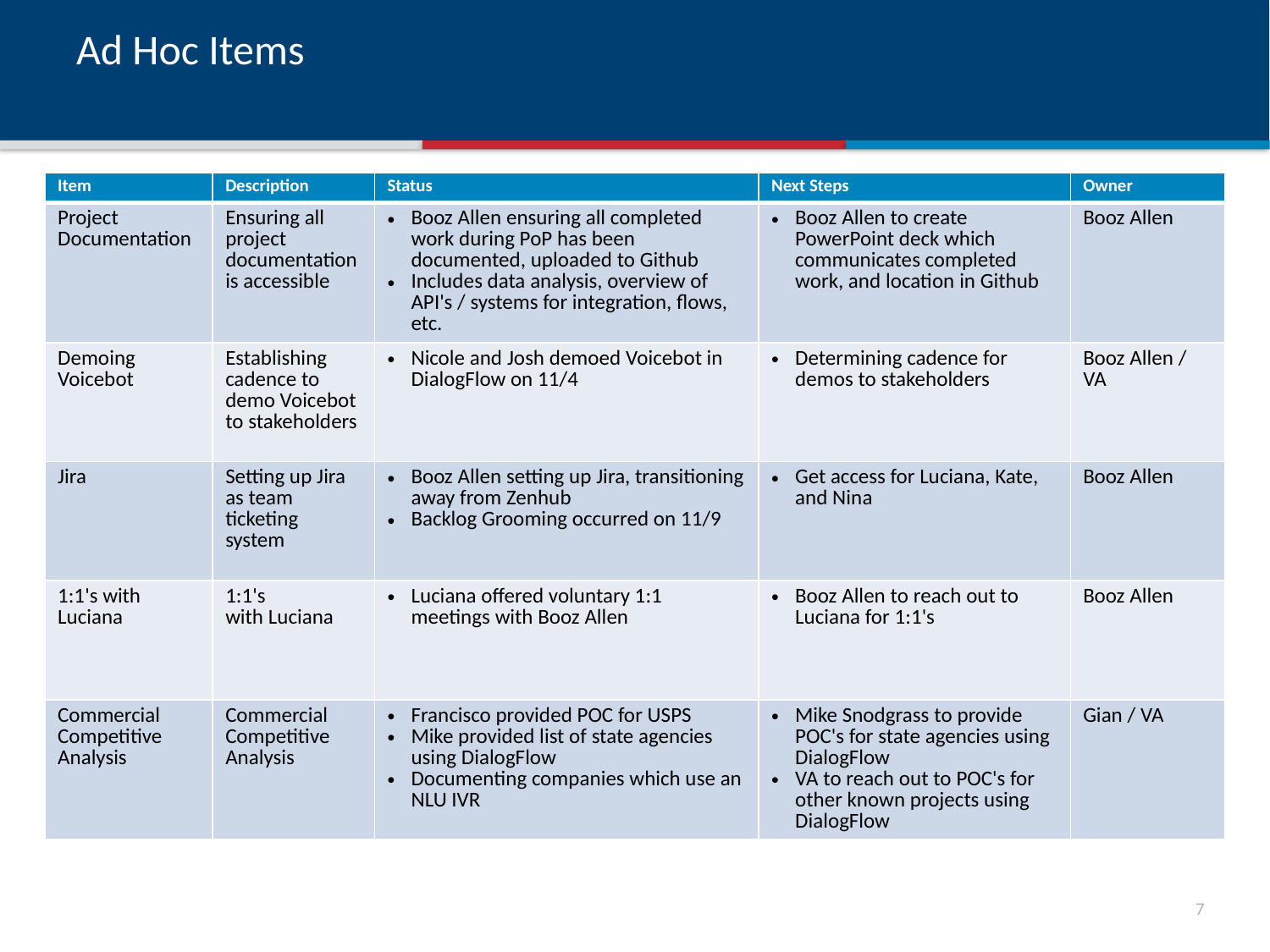

# Ad Hoc Items
| Item​ | Description​ | Status​ | Next Steps​ | Owner​ |
| --- | --- | --- | --- | --- |
| Project Documentation | Ensuring all project documentation is accessible | Booz Allen ensuring all completed work during PoP has been documented, uploaded to Github Includes data analysis, overview of API's / systems for integration, flows, etc. | Booz Allen to create PowerPoint deck which communicates completed work, and location in Github | Booz Allen |
| Demoing Voicebot | Establishing cadence to demo Voicebot to stakeholders | Nicole and Josh demoed Voicebot in DialogFlow on 11/4 | Determining cadence for demos to stakeholders | Booz Allen / VA |
| Jira | Setting up Jira as team ticketing system | Booz Allen setting up Jira, transitioning away from Zenhub Backlog Grooming occurred on 11/9 | Get access for Luciana, Kate, and Nina | Booz Allen |
| 1:1's with Luciana | 1:1's with Luciana | Luciana offered voluntary 1:1 meetings with Booz Allen | Booz Allen to reach out to Luciana for 1:1's | Booz Allen |
| Commercial Competitive Analysis | Commercial  Competitive  Analysis | Francisco provided POC for USPS Mike provided list of state agencies using DialogFlow  Documenting companies which use an NLU IVR | Mike Snodgrass to provide POC's for state agencies using DialogFlow VA to reach out to POC's for other known projects using DialogFlow | Gian / VA |
7